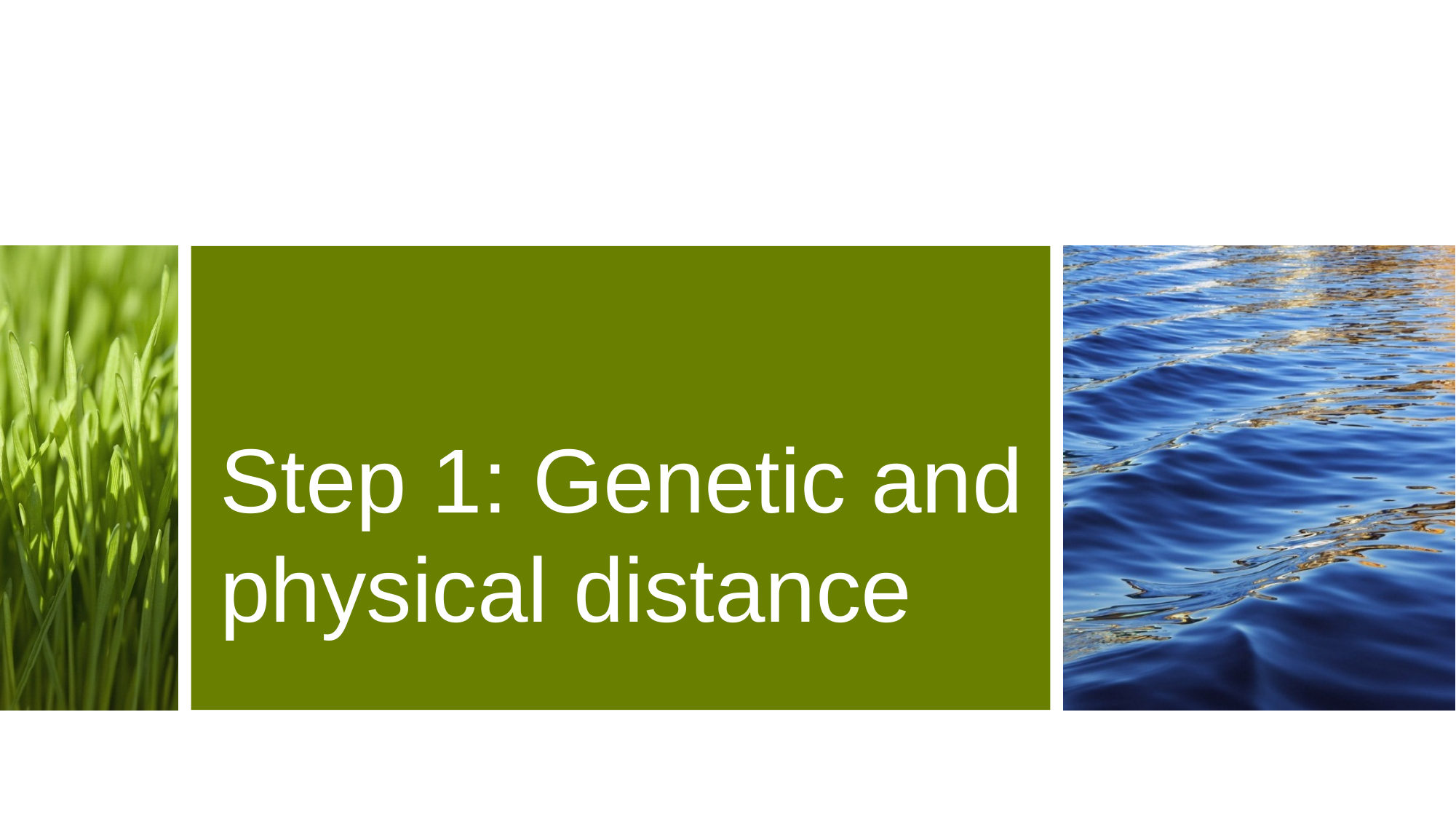

# Step 1: Genetic and physical distance